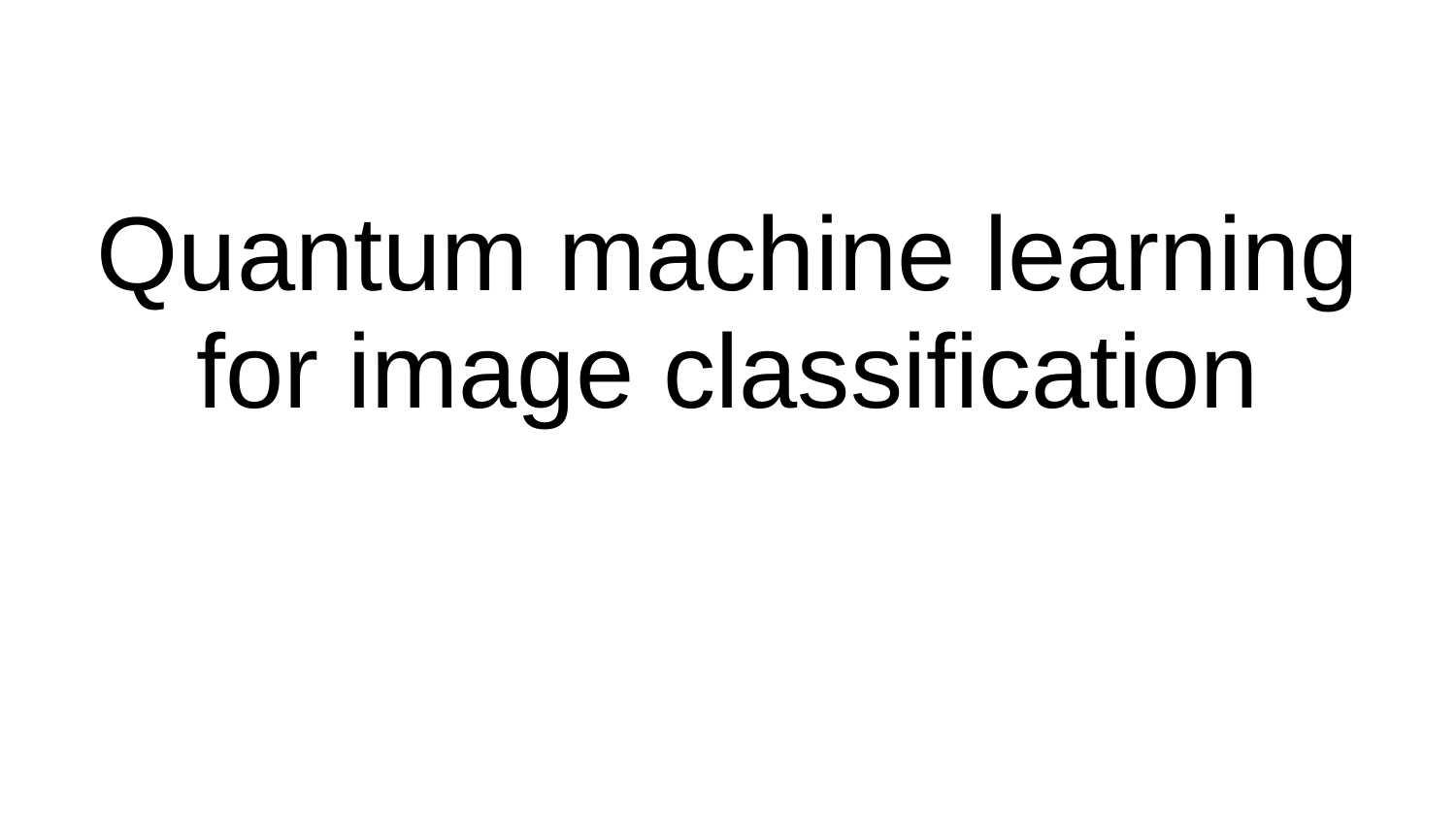

# Quantum machine learning for image classification